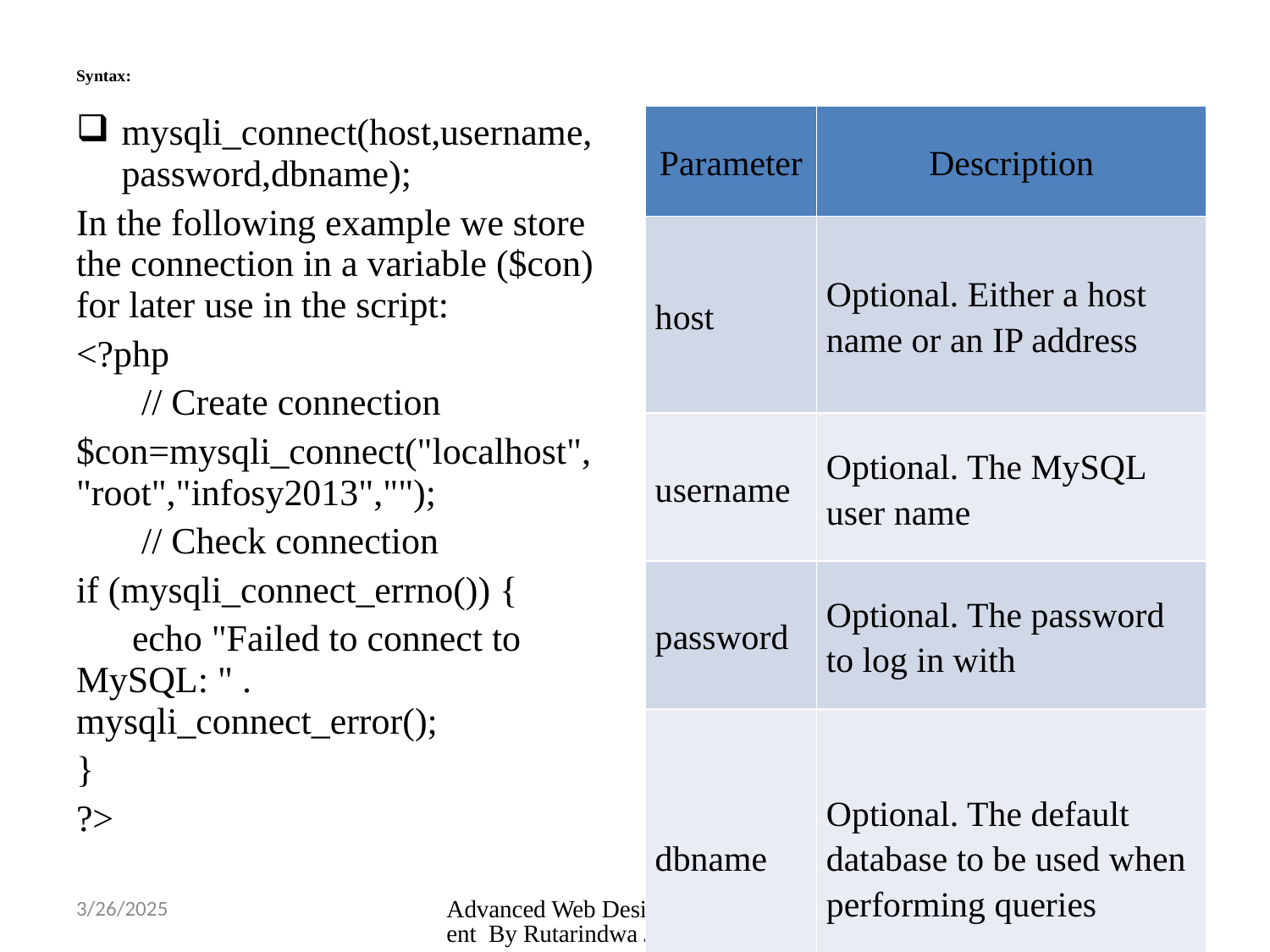

# Syntax:
mysqli_connect(host,username,password,dbname);
In the following example we store the connection in a variable ($con) for later use in the script:
<?php
       // Create connection
$con=mysqli_connect("localhost","root","infosy2013","");
       // Check connection
if (mysqli_connect_errno()) {
      echo "Failed to connect to MySQL: " . mysqli_connect_error();
}
?>

| Parameter | Description |
| --- | --- |
| host | Optional. Either a host name or an IP address |
| username | Optional. The MySQL user name |
| password | Optional. The password to log in with |
| dbname | Optional. The default database to be used when performing queries |
3/26/2025
Advanced Web Design and Development  By Rutarindwa J.P
35